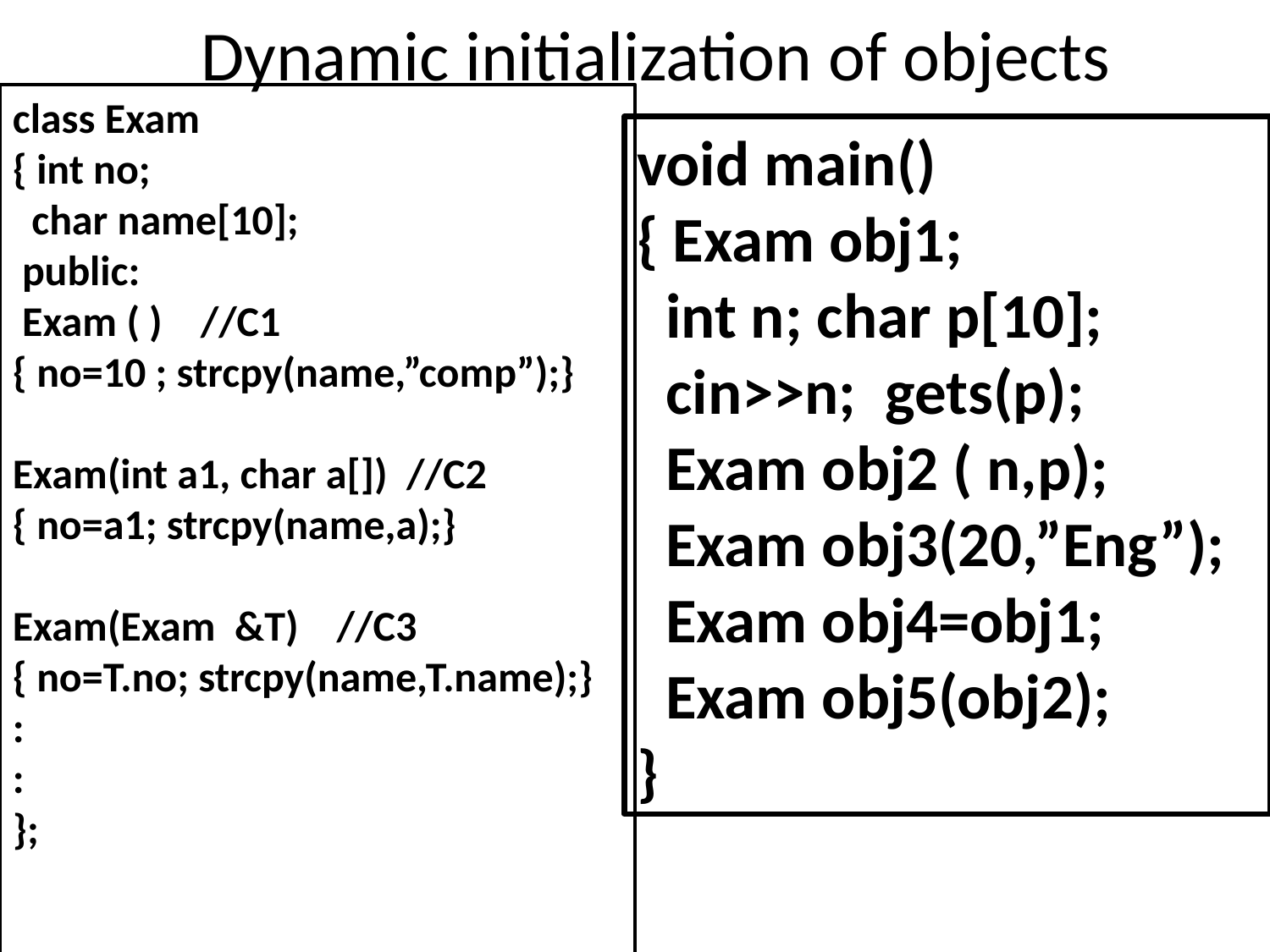

# Dynamic initialization of objects
class Exam
{ int no;
  char name[10];
 public:
 Exam ( )    //C1
{ no=10 ; strcpy(name,”comp”);}

Exam(int a1, char a[])  //C2
{ no=a1; strcpy(name,a);}

Exam(Exam  &T)    //C3
{ no=T.no; strcpy(name,T.name);}
:
:
};

void main()
{ Exam obj1;
  int n; char p[10];
  cin>>n;  gets(p);
  Exam obj2 ( n,p);
  Exam obj3(20,”Eng”);
  Exam obj4=obj1;
  Exam obj5(obj2);
}